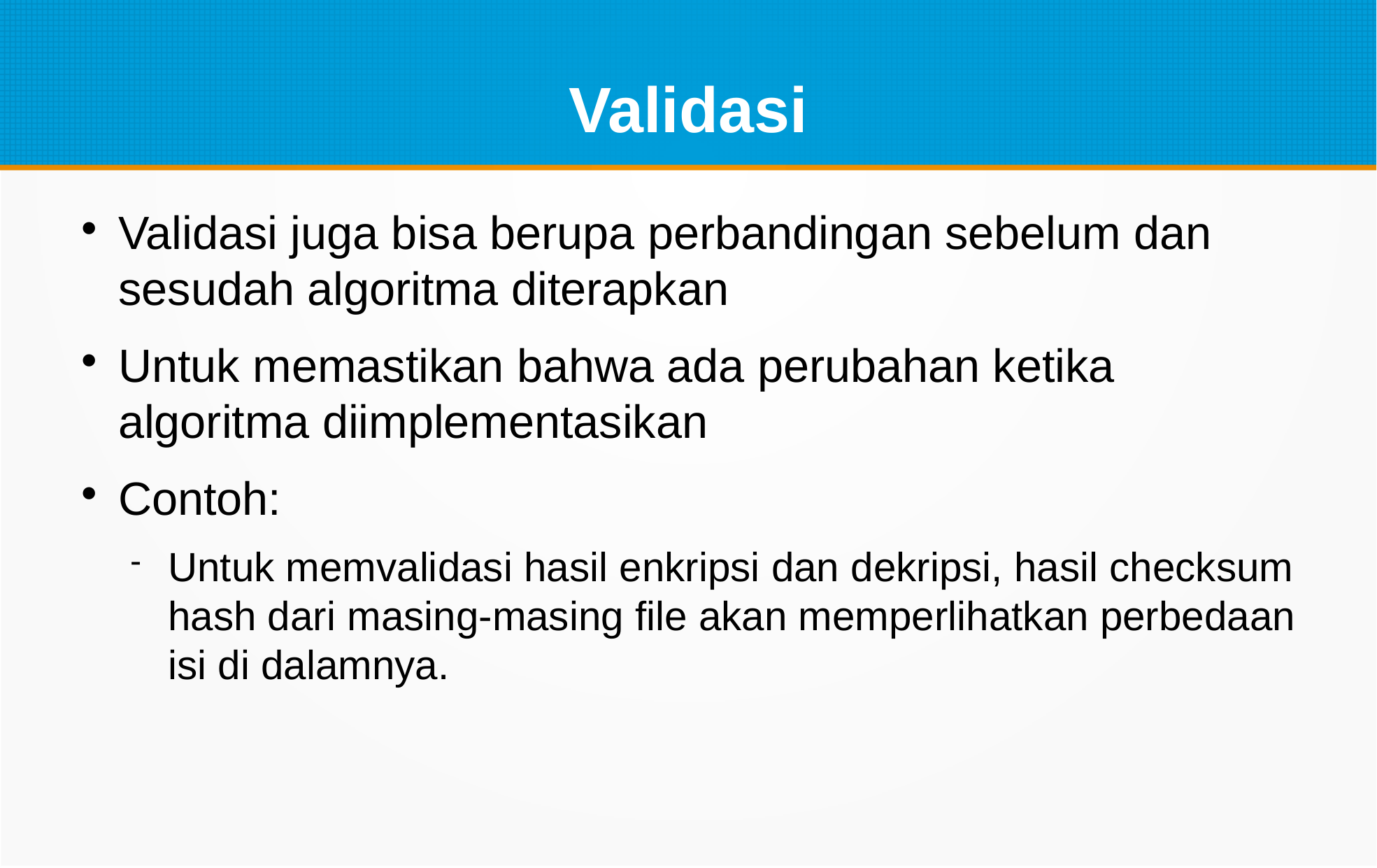

Validasi
Validasi juga bisa berupa perbandingan sebelum dan sesudah algoritma diterapkan
Untuk memastikan bahwa ada perubahan ketika algoritma diimplementasikan
Contoh:
Untuk memvalidasi hasil enkripsi dan dekripsi, hasil checksum hash dari masing-masing file akan memperlihatkan perbedaan isi di dalamnya.